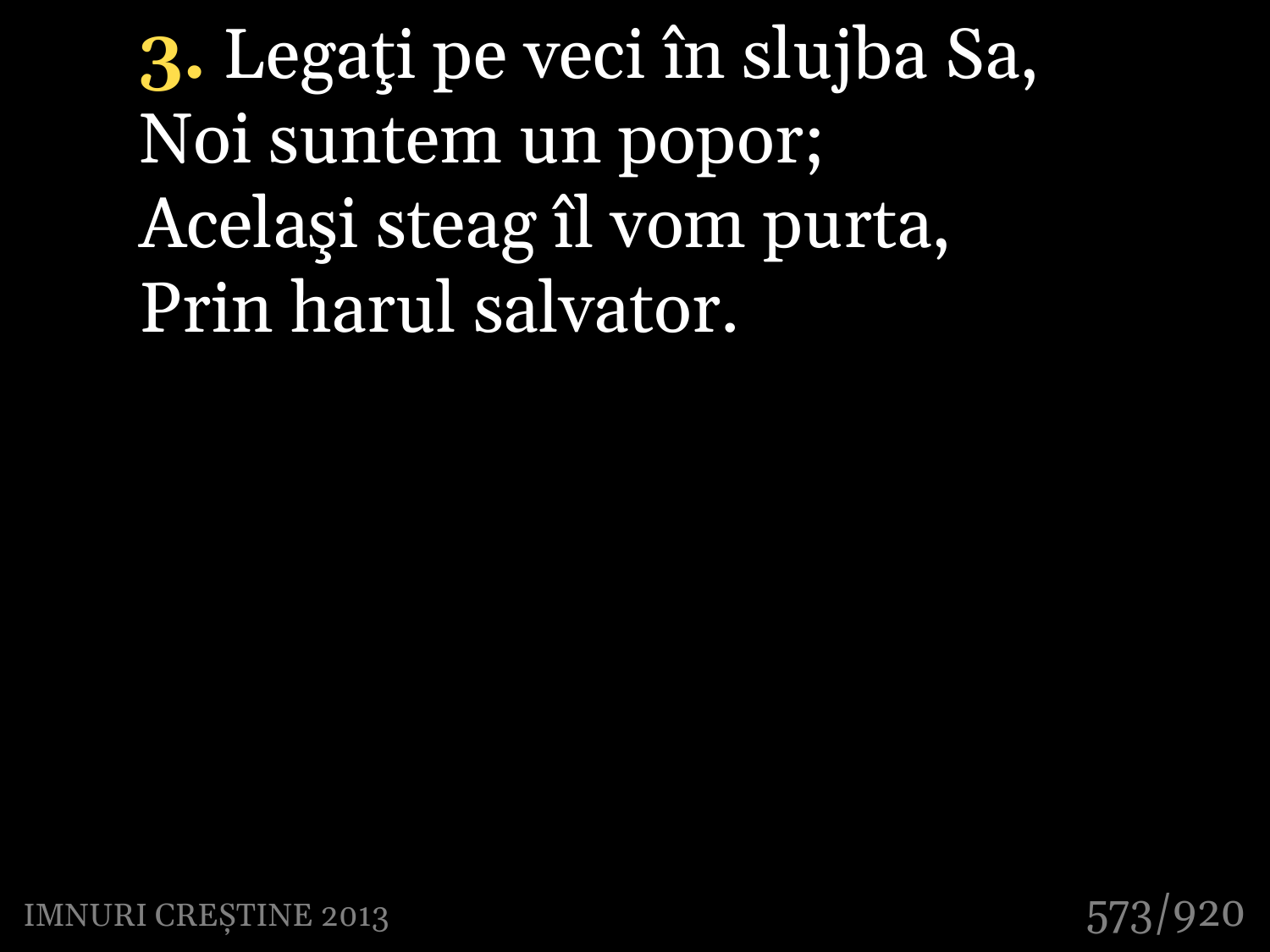

3. Legaţi pe veci în slujba Sa,
Noi suntem un popor;
Acelaşi steag îl vom purta,
Prin harul salvator.
573/920
IMNURI CREȘTINE 2013